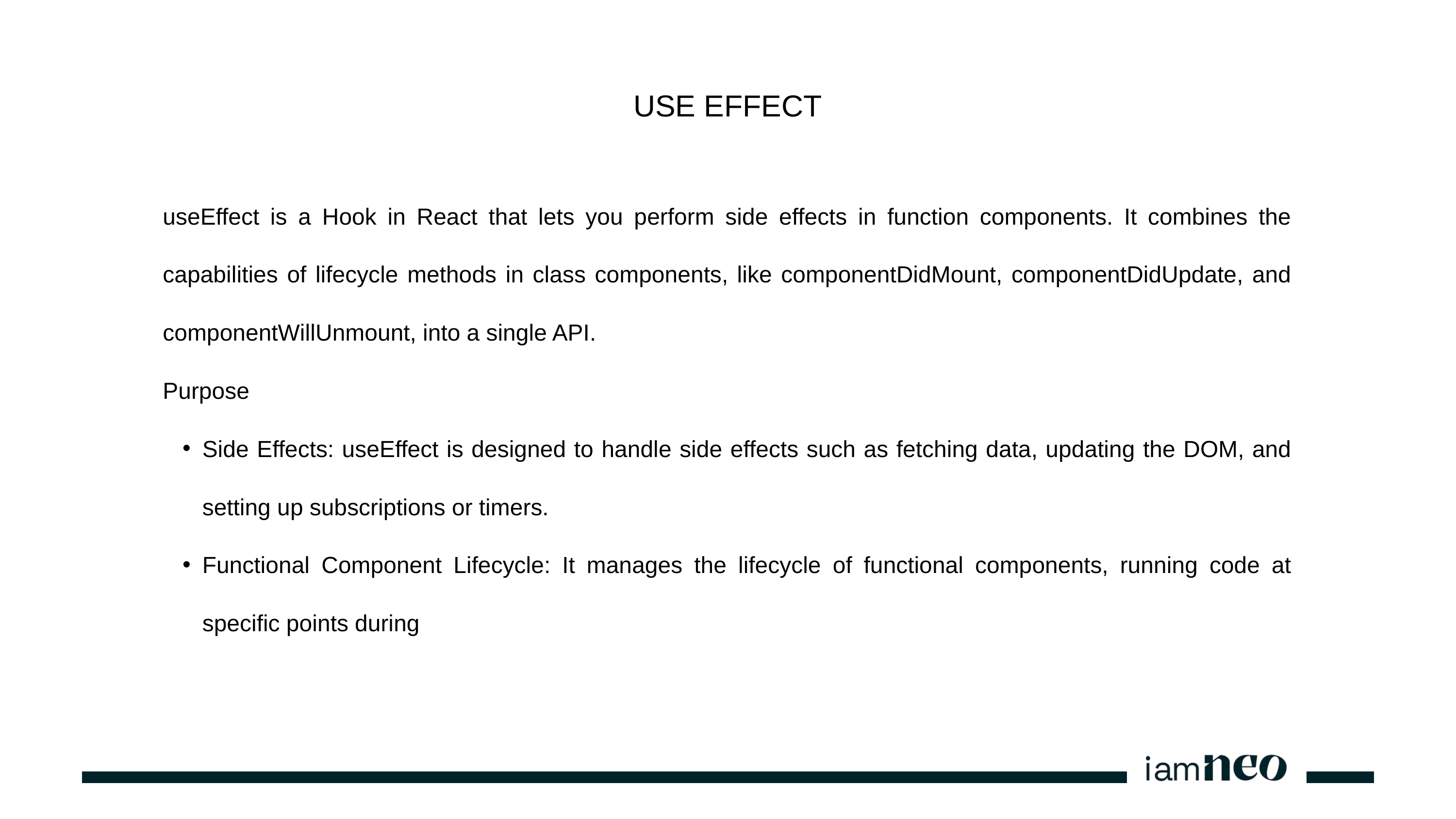

USE EFFECT
useEffect is a Hook in React that lets you perform side effects in function components. It combines the capabilities of lifecycle methods in class components, like componentDidMount, componentDidUpdate, and componentWillUnmount, into a single API.
Purpose
Side Effects: useEffect is designed to handle side effects such as fetching data, updating the DOM, and setting up subscriptions or timers.
Functional Component Lifecycle: It manages the lifecycle of functional components, running code at specific points during